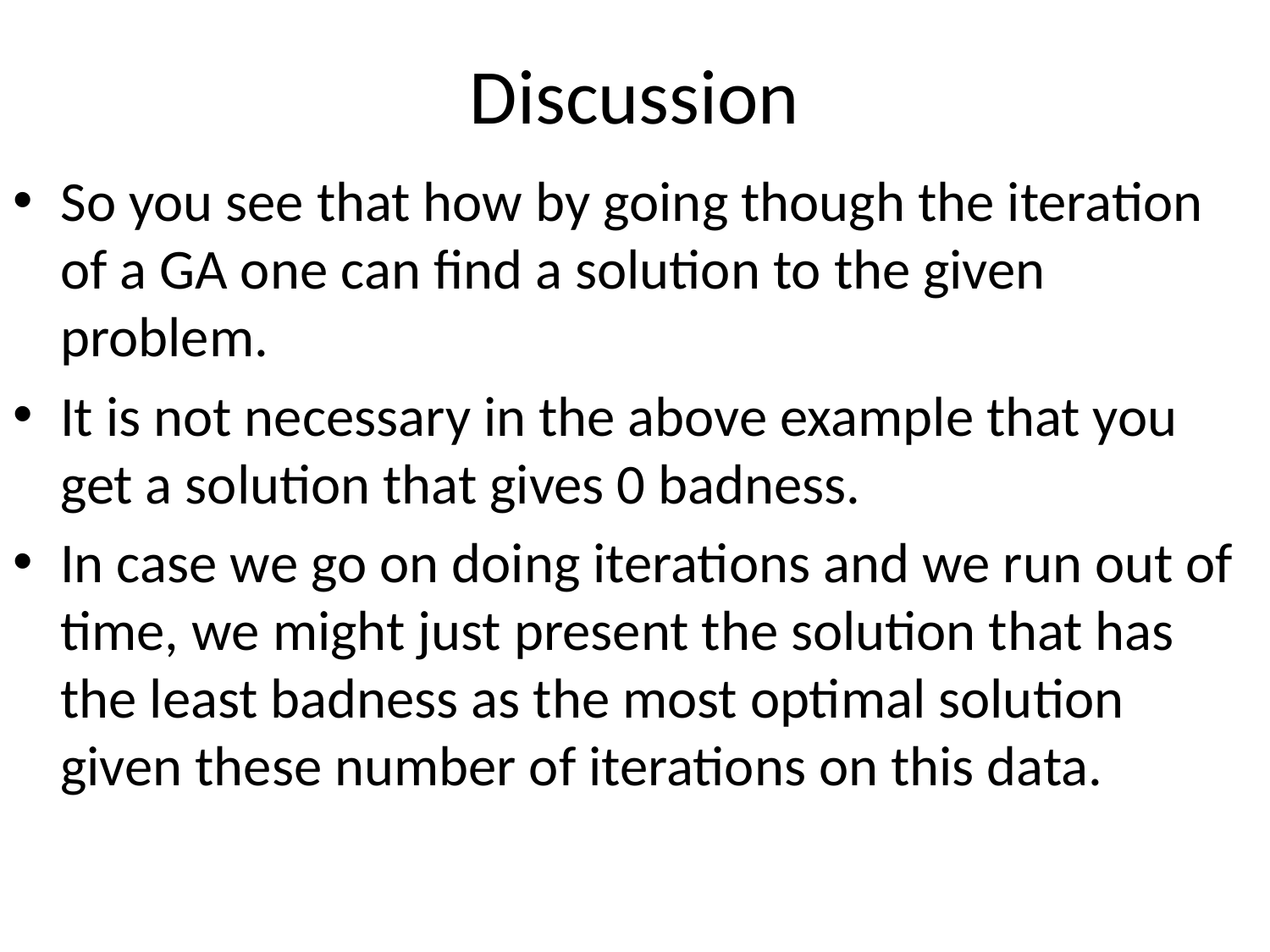

# Discussion
So you see that how by going though the iteration of a GA one can find a solution to the given problem.
It is not necessary in the above example that you get a solution that gives 0 badness.
In case we go on doing iterations and we run out of time, we might just present the solution that has the least badness as the most optimal solution given these number of iterations on this data.